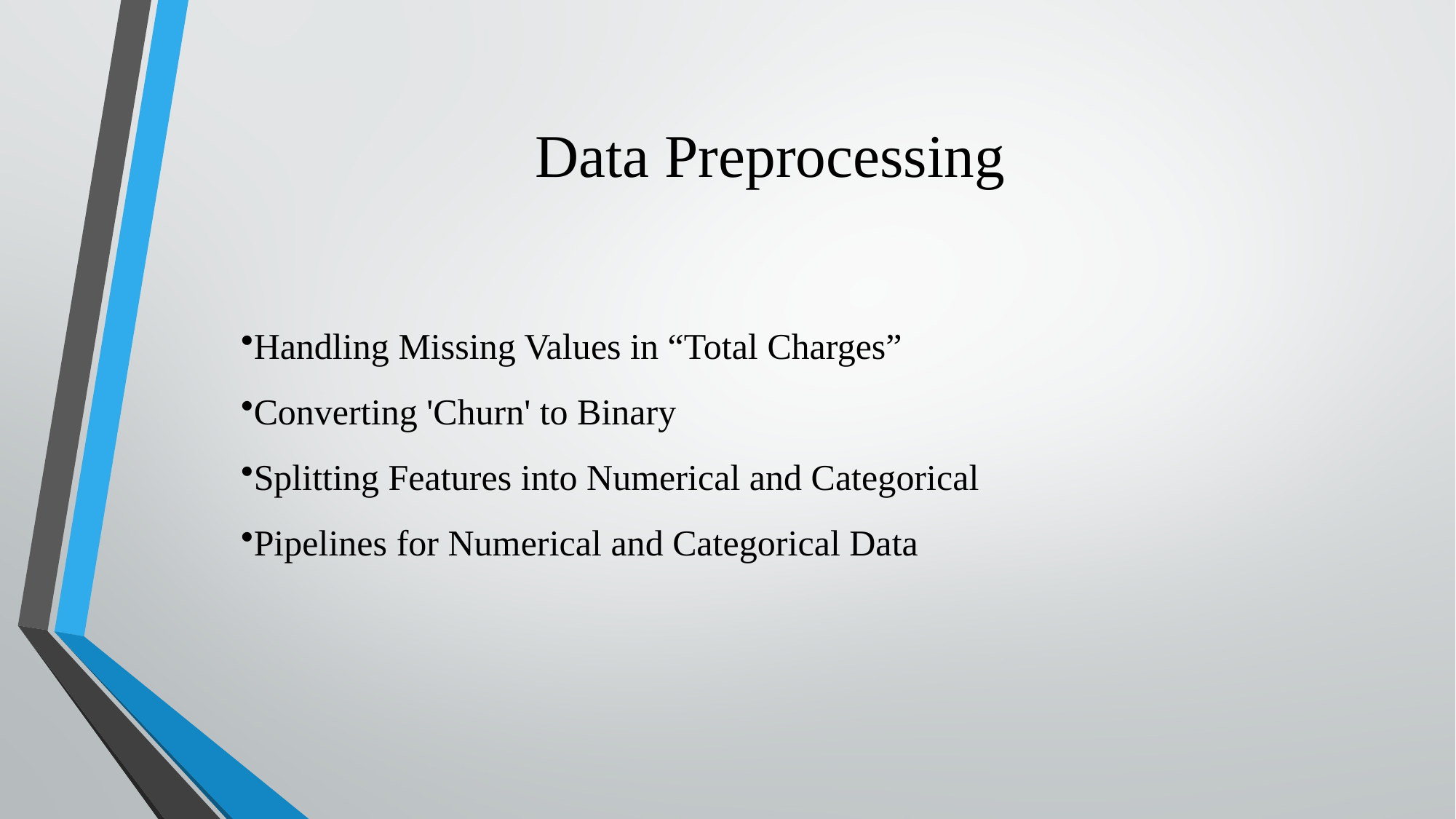

# Data Preprocessing

Handling Missing Values in “Total Charges”
Converting 'Churn' to Binary
Splitting Features into Numerical and Categorical
Pipelines for Numerical and Categorical Data